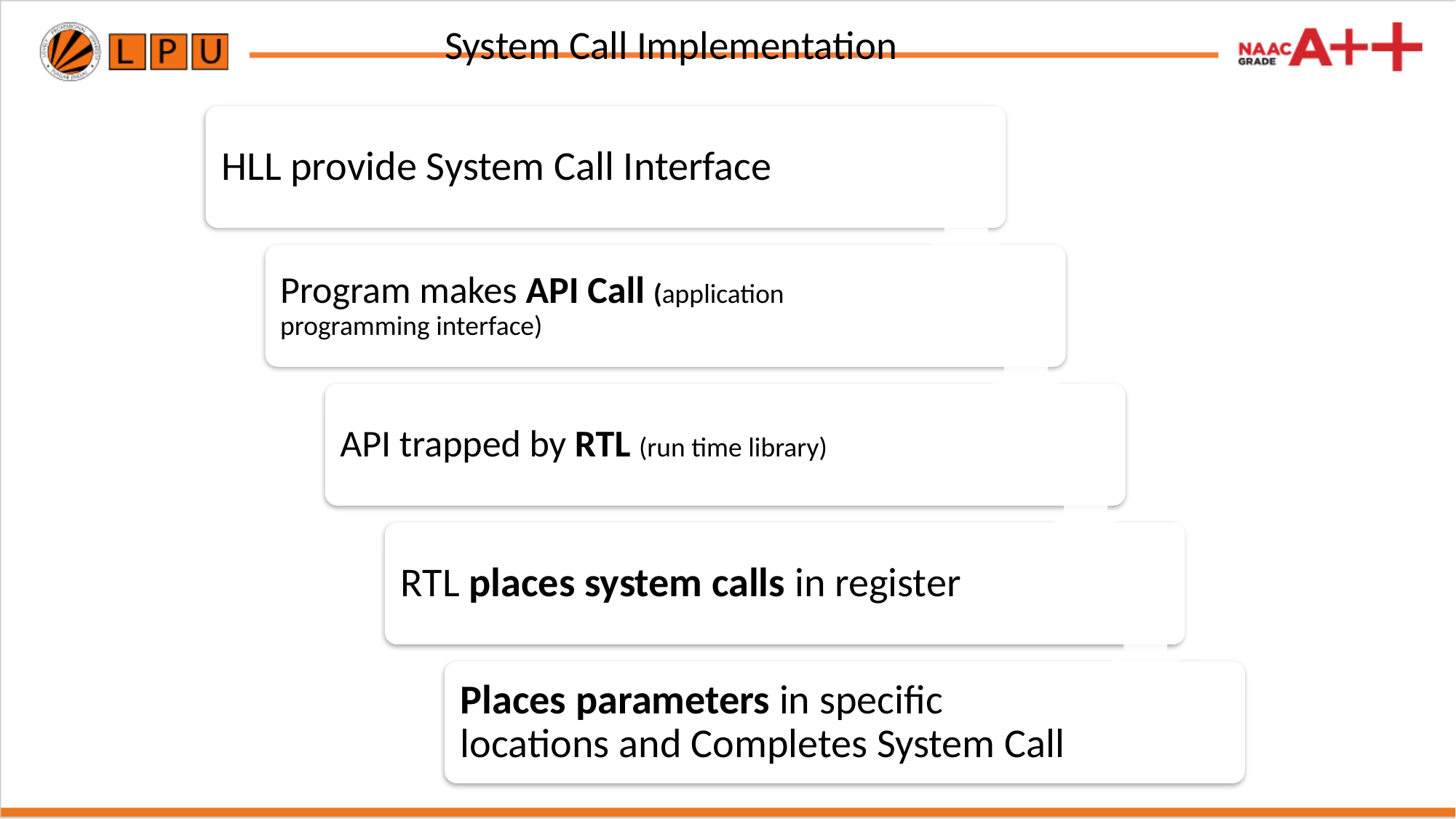

# System Call Implementation

HLL provide System Call Interface

Program makes API Call (application programming interface)

API trapped by RTL (run time library)

RTL places system calls in register

Places parameters in specific locations and Completes System Call